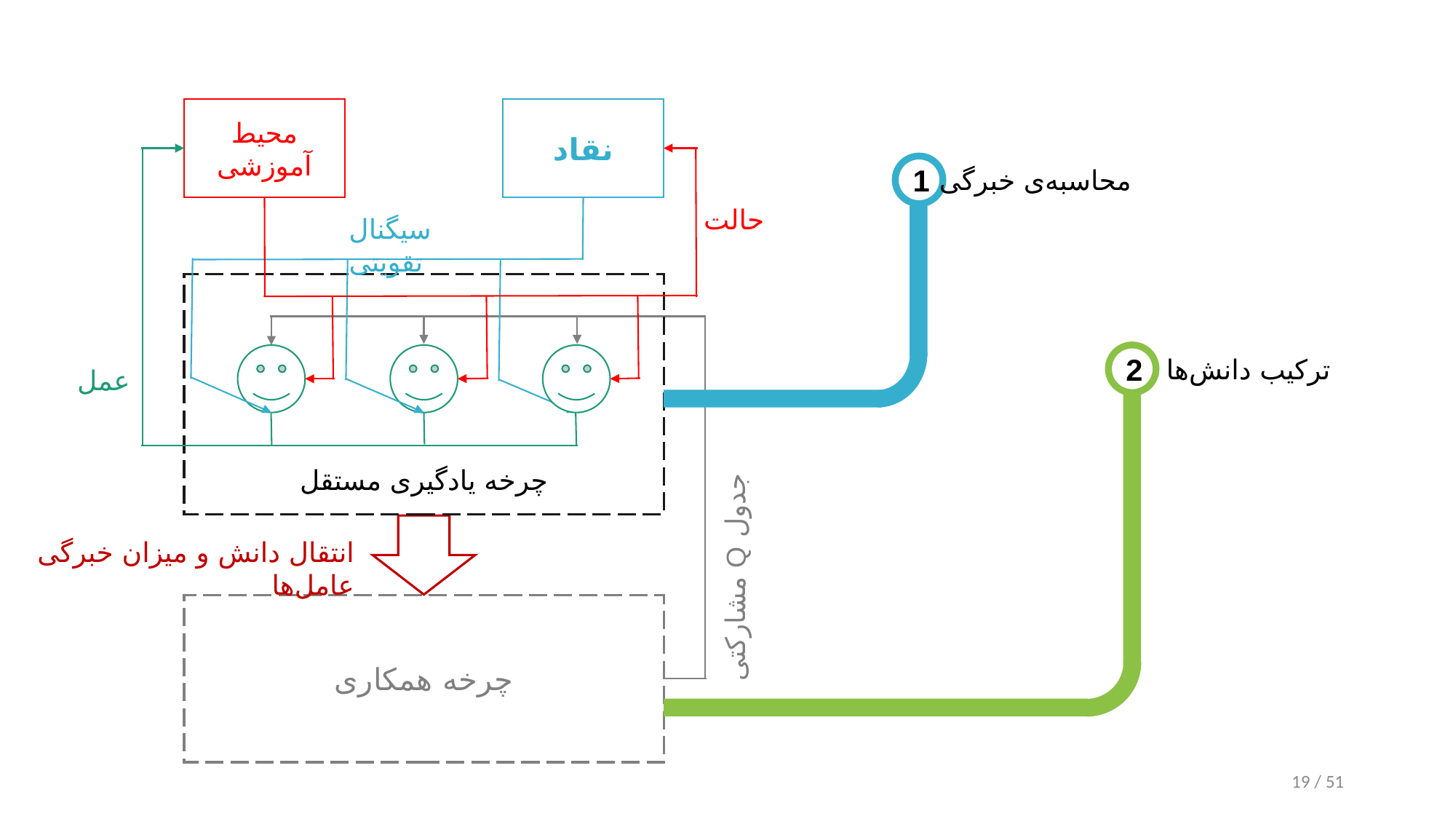

محیط آموزشی
نقاد
حالت
سیگنال تقویتی

عمل
چرخه یادگیری مستقل
1
محاسبه‌ی خبرگی

 جدول Q مشارکتی
2
ترکیب دانش‌ها

انتقال دانش و میزان خبرگی عامل‌ها
چرخه همکاری
19 / 51